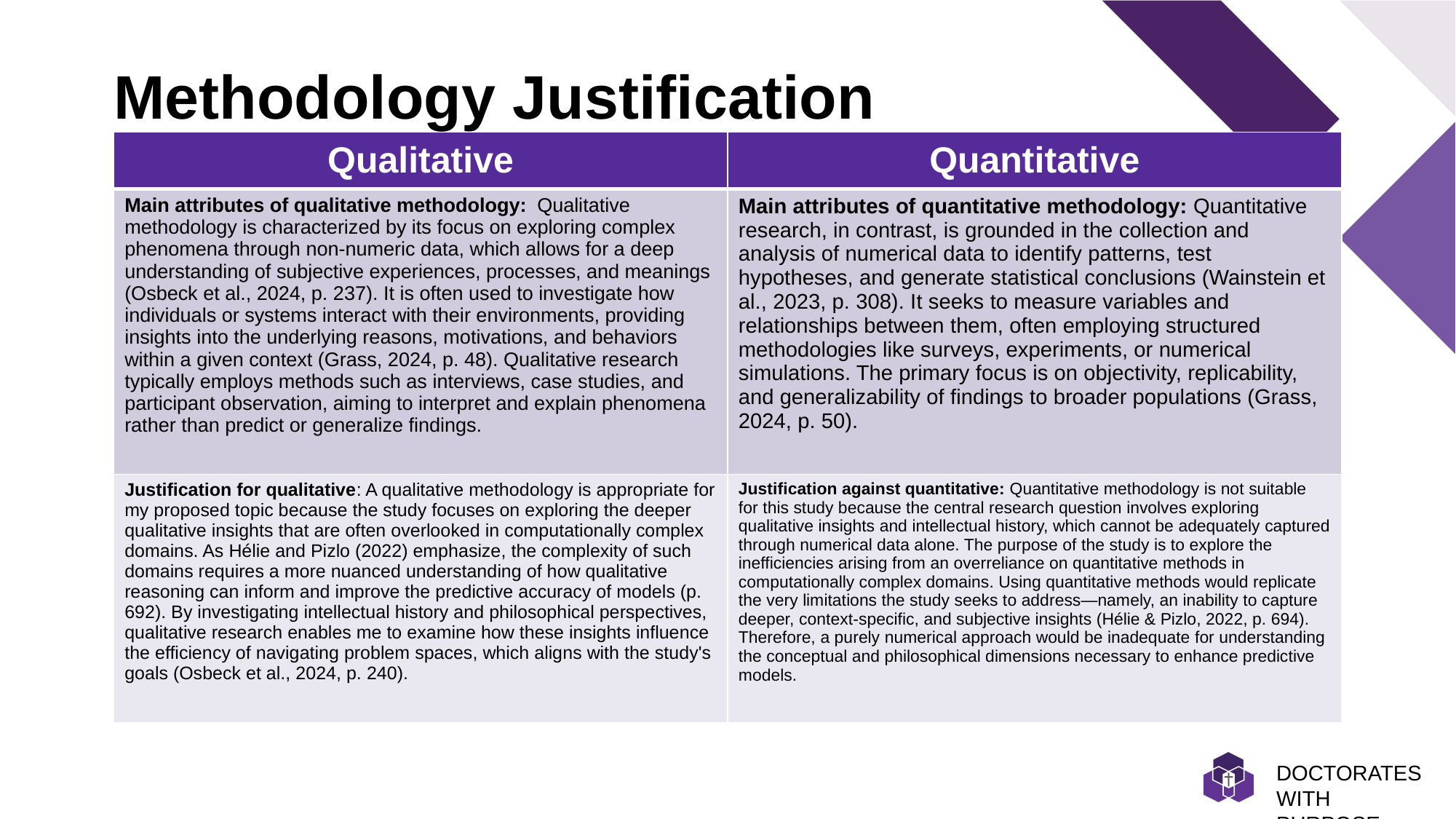

# Methodology Justification
| Qualitative | Quantitative |
| --- | --- |
| Main attributes of qualitative methodology: Qualitative methodology is characterized by its focus on exploring complex phenomena through non-numeric data, which allows for a deep understanding of subjective experiences, processes, and meanings (Osbeck et al., 2024, p. 237). It is often used to investigate how individuals or systems interact with their environments, providing insights into the underlying reasons, motivations, and behaviors within a given context (Grass, 2024, p. 48). Qualitative research typically employs methods such as interviews, case studies, and participant observation, aiming to interpret and explain phenomena rather than predict or generalize findings. | Main attributes of quantitative methodology: Quantitative research, in contrast, is grounded in the collection and analysis of numerical data to identify patterns, test hypotheses, and generate statistical conclusions (Wainstein et al., 2023, p. 308). It seeks to measure variables and relationships between them, often employing structured methodologies like surveys, experiments, or numerical simulations. The primary focus is on objectivity, replicability, and generalizability of findings to broader populations (Grass, 2024, p. 50). |
| Justification for qualitative: A qualitative methodology is appropriate for my proposed topic because the study focuses on exploring the deeper qualitative insights that are often overlooked in computationally complex domains. As Hélie and Pizlo (2022) emphasize, the complexity of such domains requires a more nuanced understanding of how qualitative reasoning can inform and improve the predictive accuracy of models (p. 692). By investigating intellectual history and philosophical perspectives, qualitative research enables me to examine how these insights influence the efficiency of navigating problem spaces, which aligns with the study's goals (Osbeck et al., 2024, p. 240). | Justification against quantitative: Quantitative methodology is not suitable for this study because the central research question involves exploring qualitative insights and intellectual history, which cannot be adequately captured through numerical data alone. The purpose of the study is to explore the inefficiencies arising from an overreliance on quantitative methods in computationally complex domains. Using quantitative methods would replicate the very limitations the study seeks to address—namely, an inability to capture deeper, context-specific, and subjective insights (Hélie & Pizlo, 2022, p. 694). Therefore, a purely numerical approach would be inadequate for understanding the conceptual and philosophical dimensions necessary to enhance predictive models. |
DOCTORATES WITH PURPOSE